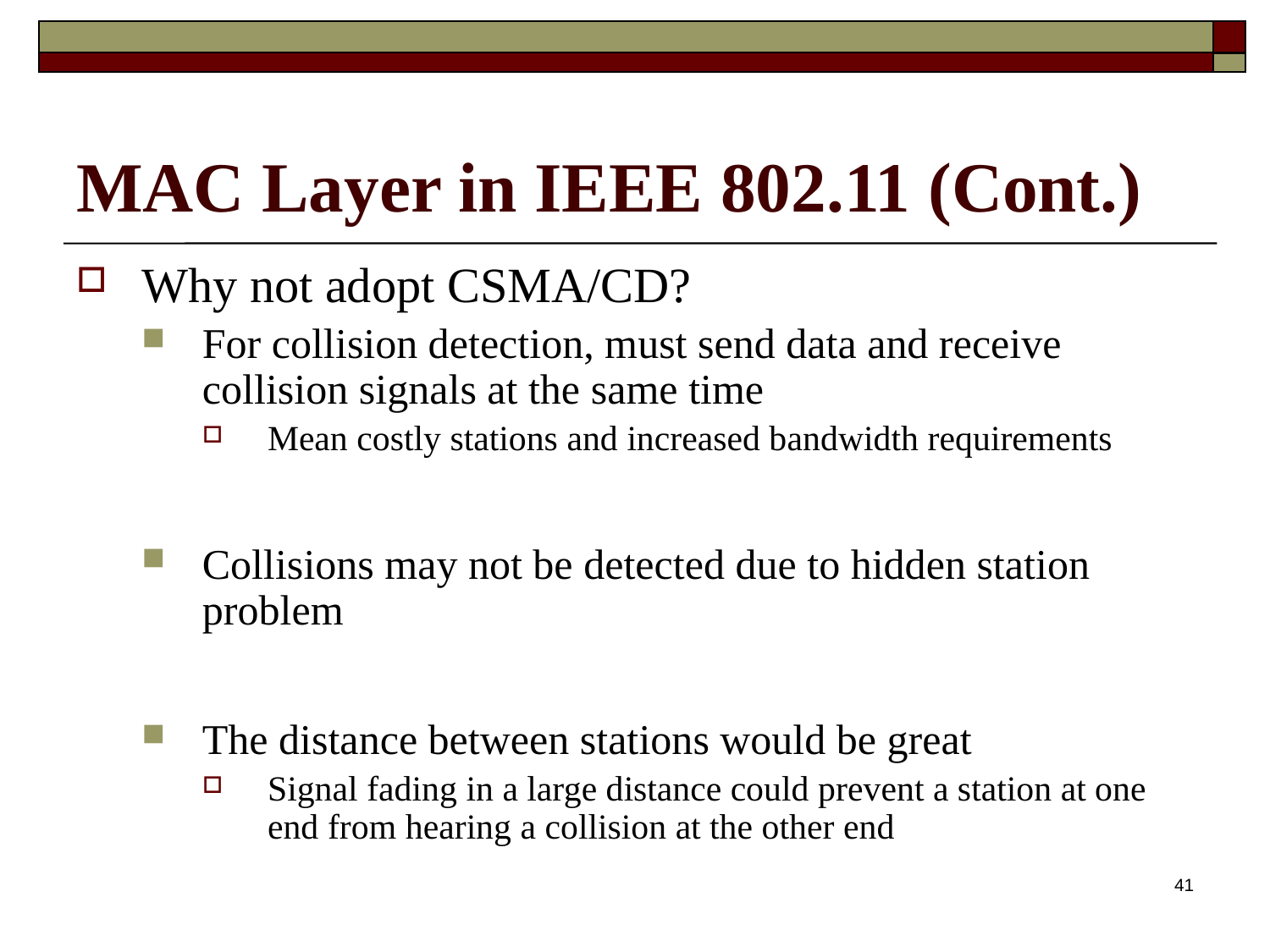

# MAC Layer in IEEE 802.11 (Cont.)
Why not adopt CSMA/CD?
For collision detection, must send data and receive collision signals at the same time
Mean costly stations and increased bandwidth requirements

Collisions may not be detected due to hidden station problem

The distance between stations would be great
Signal fading in a large distance could prevent a station at one end from hearing a collision at the other end
41